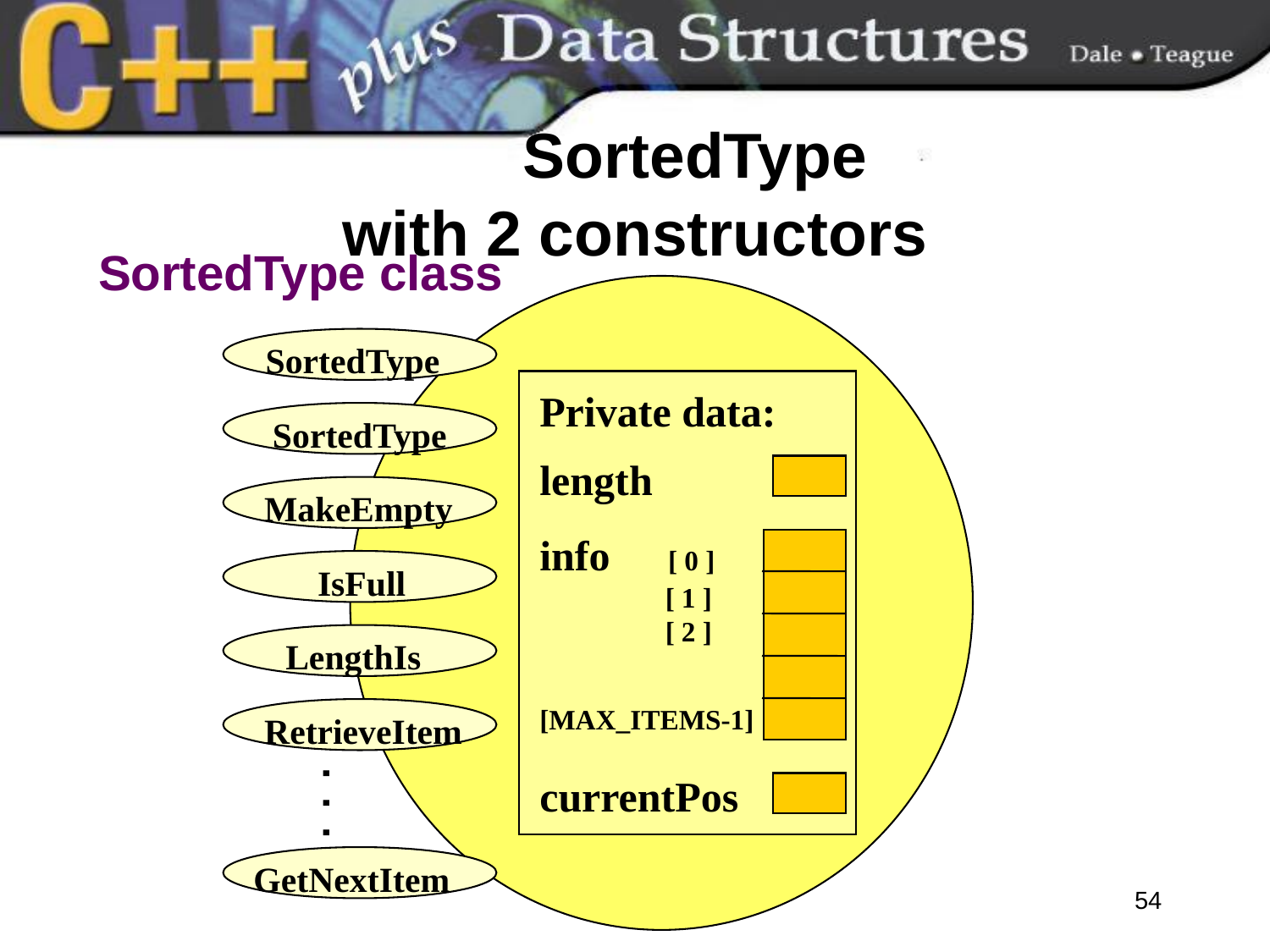

#
       SortedType
with 2 constructors
   SortedType class

SortedType

Private data:

length

info       [ 0 ]
                  [ 1 ]
                  [ 2 ]

[MAX_ITEMS-1]

currentPos

SortedType

MakeEmpty
IsFull
LengthIs
RetrieveItem
       .
       .
       .

GetNextItem
54